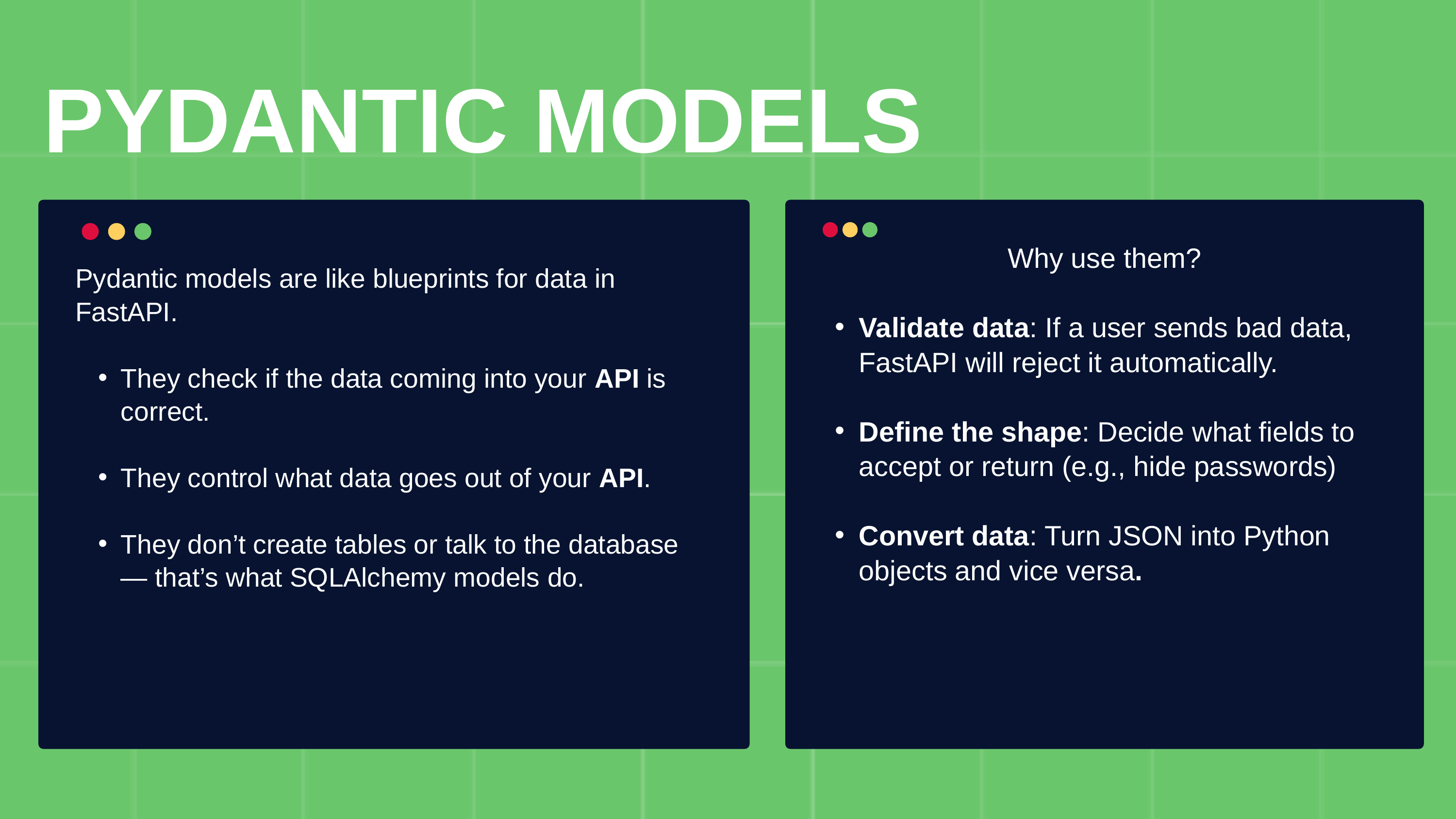

PYDANTIC MODELS

Why use them?

Validate data: If a user sends bad data, FastAPI will reject it automatically.

Define the shape: Decide what fields to accept or return (e.g., hide passwords)

Convert data: Turn JSON into Python objects and vice versa.

Pydantic models are like blueprints for data in FastAPI.

They check if the data coming into your API is correct.

They control what data goes out of your API.

They don’t create tables or talk to the database — that’s what SQLAlchemy models do.